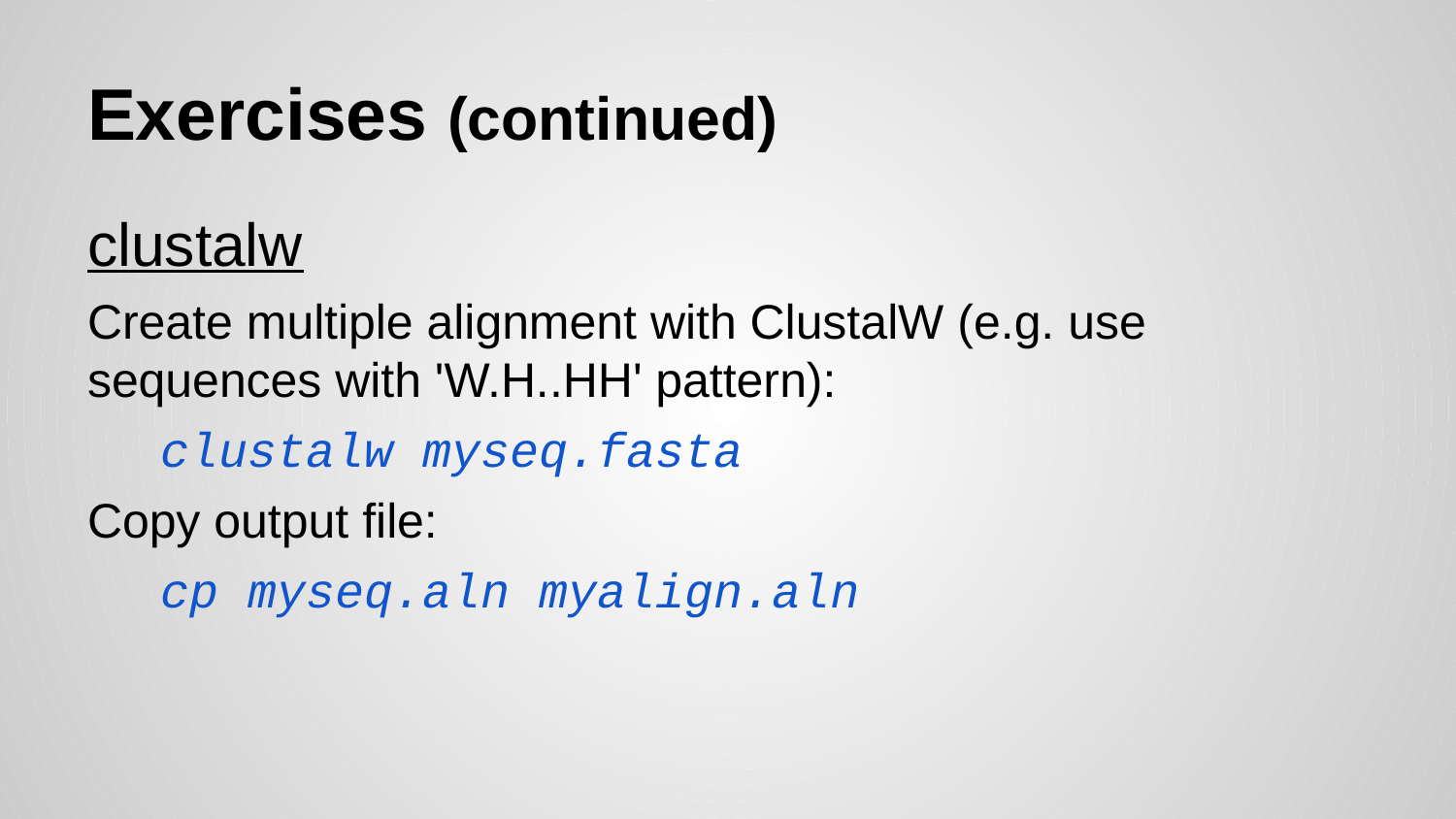

# Exercises (continued)
clustalw
Create multiple alignment with ClustalW (e.g. use sequences with 'W.H..HH' pattern):
clustalw myseq.fasta
Copy output file:
cp myseq.aln myalign.aln